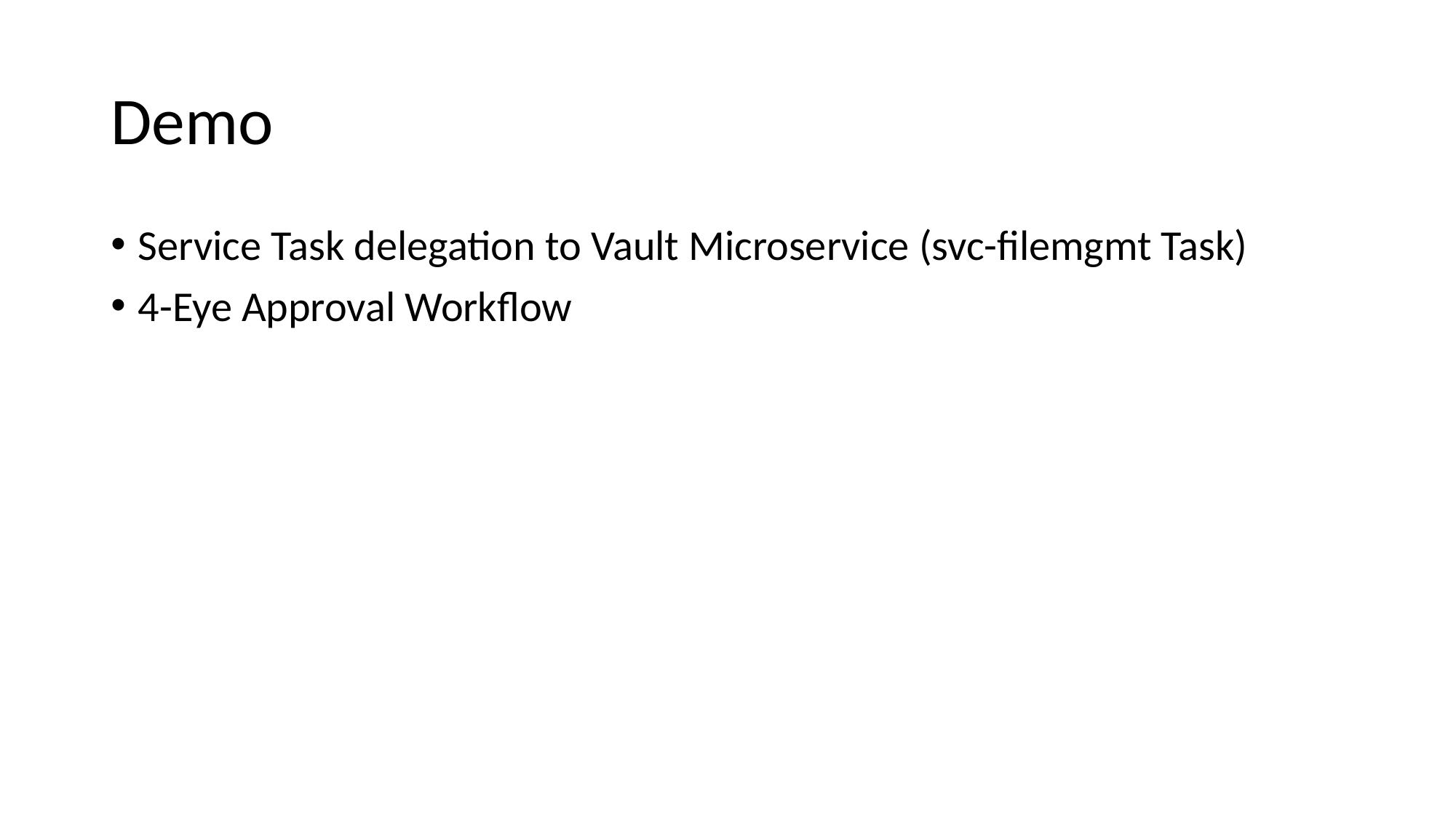

# Demo
Service Task delegation to Vault Microservice (svc-filemgmt Task)
4-Eye Approval Workflow